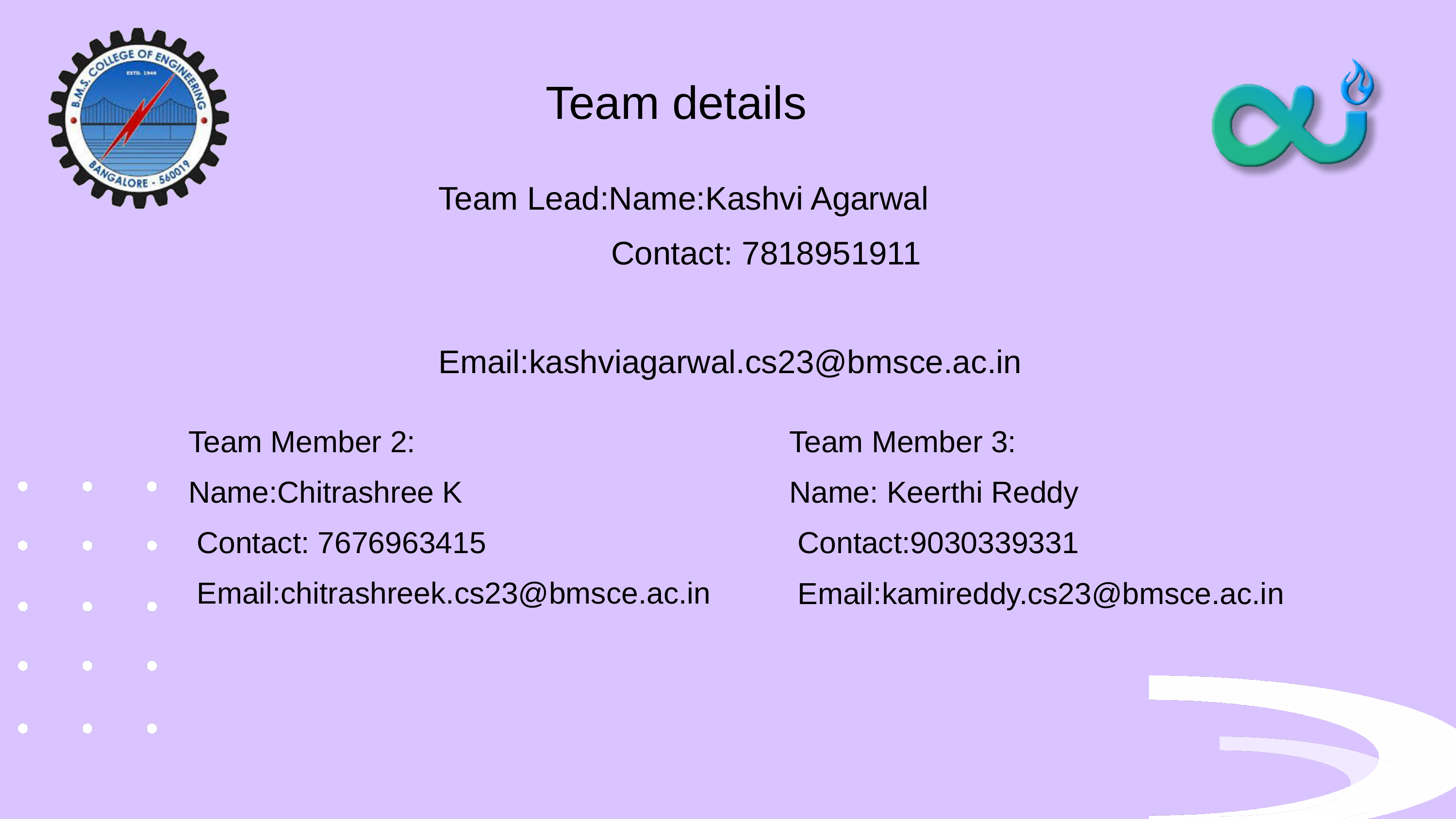

Team details

Team Lead:Name:Kashvi Agarwal
                   Contact: 7818951911
                   Email:kashviagarwal.cs23@bmsce.ac.in

Team Member 2:
Name:Chitrashree K
 Contact: 7676963415
 Email:chitrashreek.cs23@bmsce.ac.in

Team Member 3:
Name: Keerthi Reddy
 Contact:9030339331
 Email:kamireddy.cs23@bmsce.ac.in